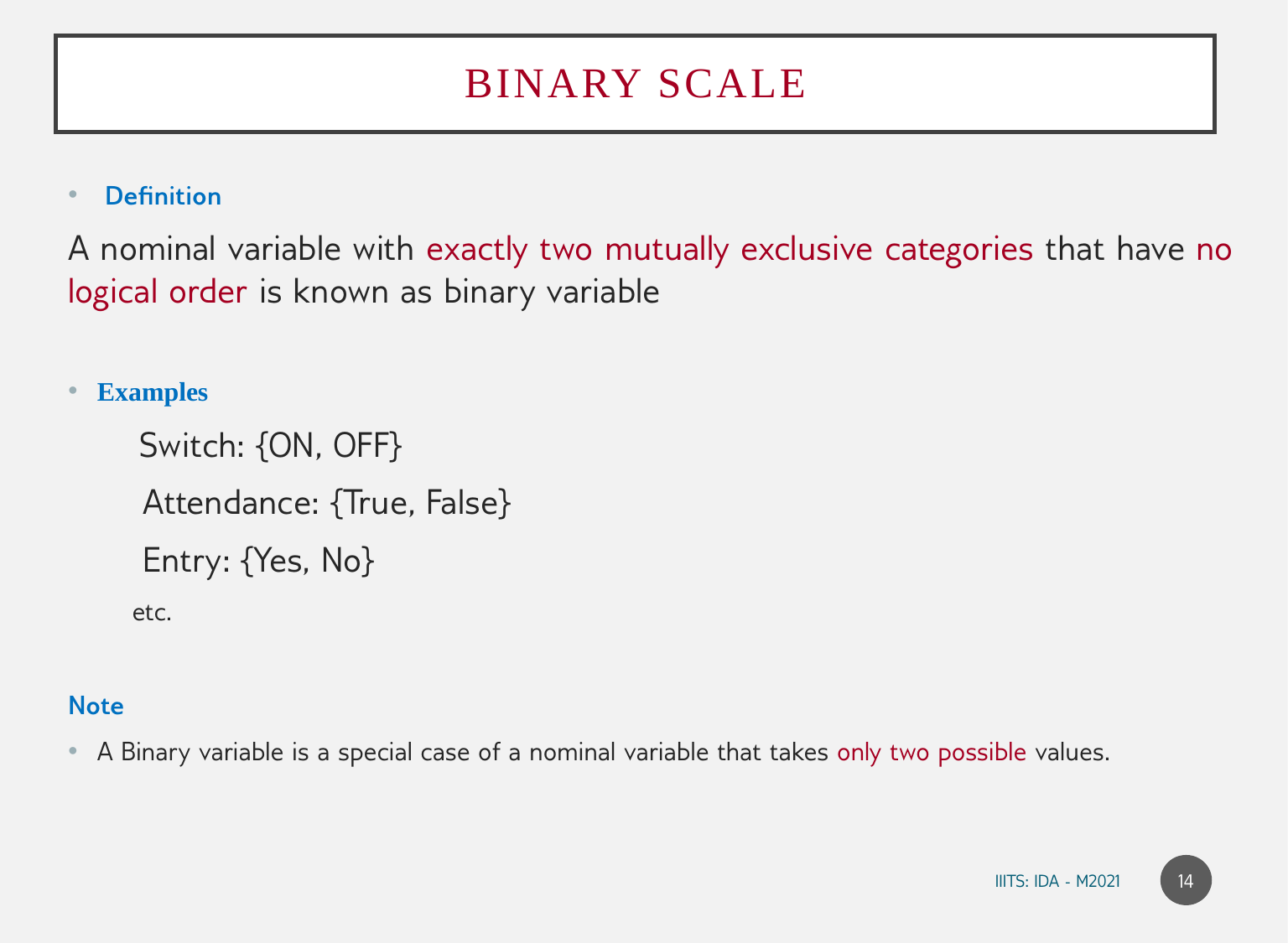

# Binary scale
 Definition
A nominal variable with exactly two mutually exclusive categories that have no logical order is known as binary variable

Examples
         Switch: {ON, OFF}
       Attendance: {True, False}
       Entry: {Yes, No}
        etc.

Note
A Binary variable is a special case of a nominal variable that takes only two possible values.

14
IIITS: IDA - M2021